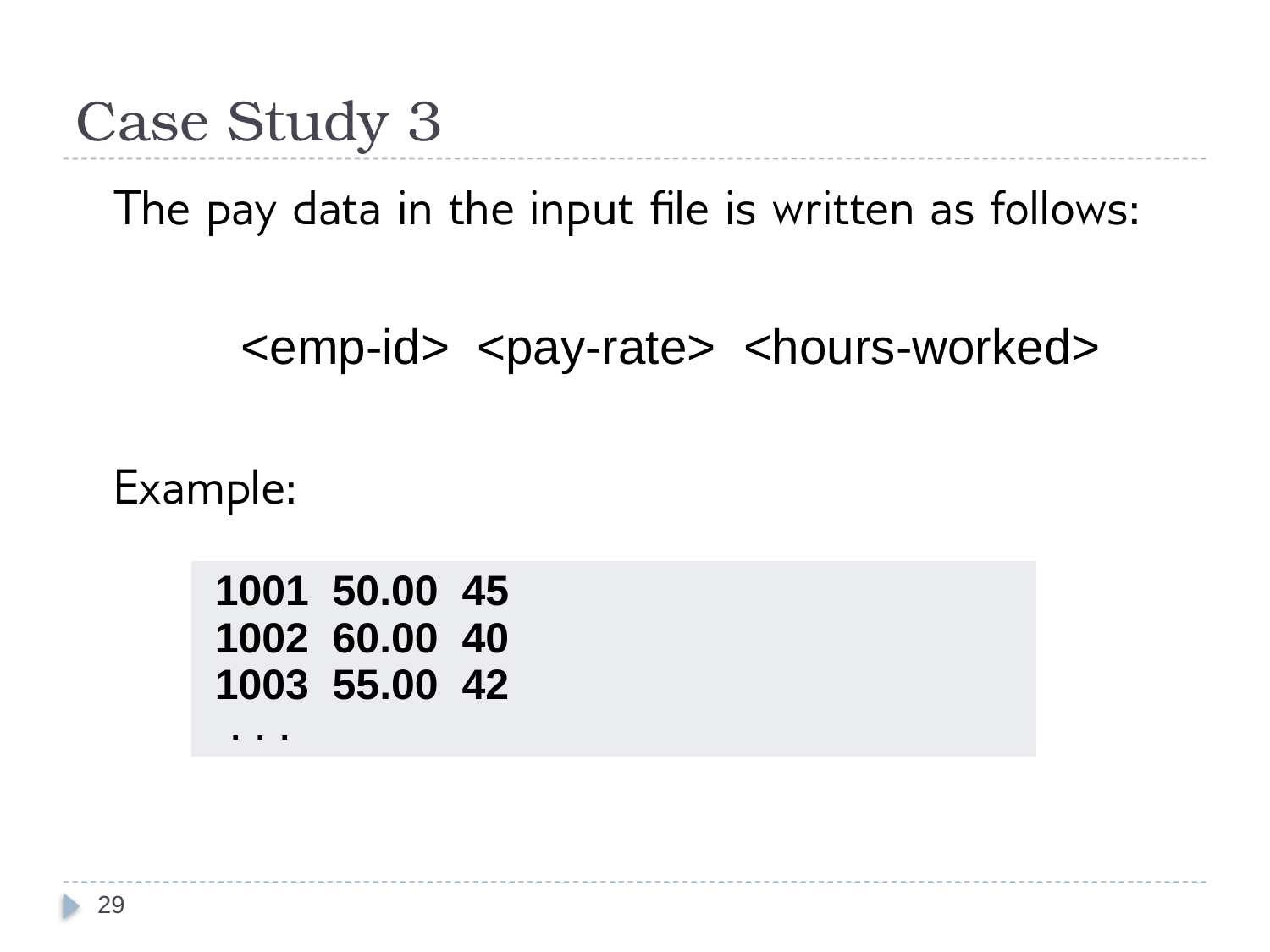

# Case Study 3
	The pay data in the input file is written as follows:

		<emp-id>  <pay-rate>  <hours-worked>

	Example:

| 1001 50.00 45 1002 60.00 40 1003 55.00 42 . . . |
| --- |
29